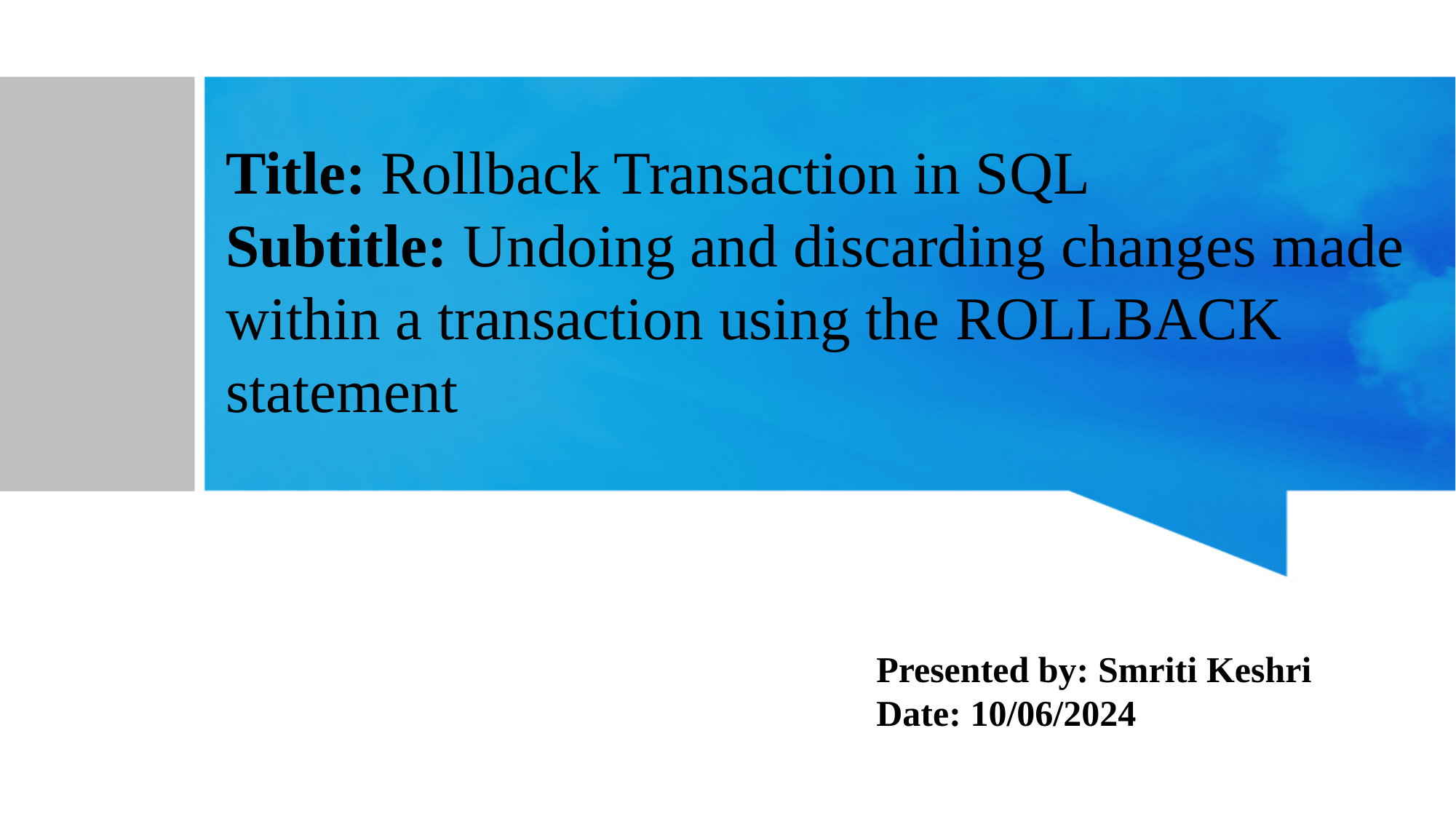

Title: Rollback Transaction in SQL
Subtitle: Undoing and discarding changes made within a transaction using the ROLLBACK statement

Presented by: Smriti Keshri
Date: 10/06/2024